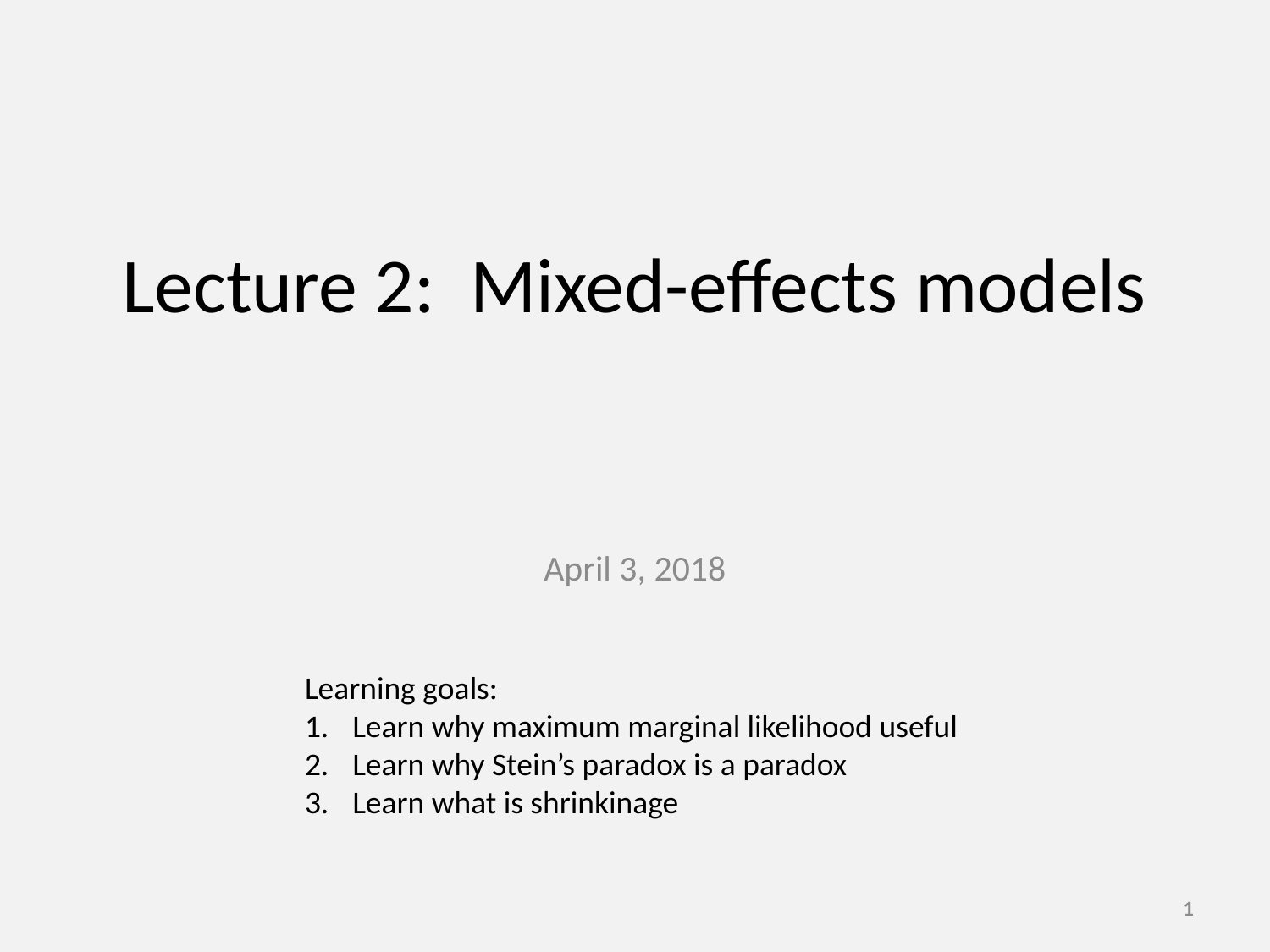

# Lecture 2:  Mixed-effects models
April 3, 2018
Learning goals:
Learn why maximum marginal likelihood useful
Learn why Stein’s paradox is a paradox
Learn what is shrinkinage

1